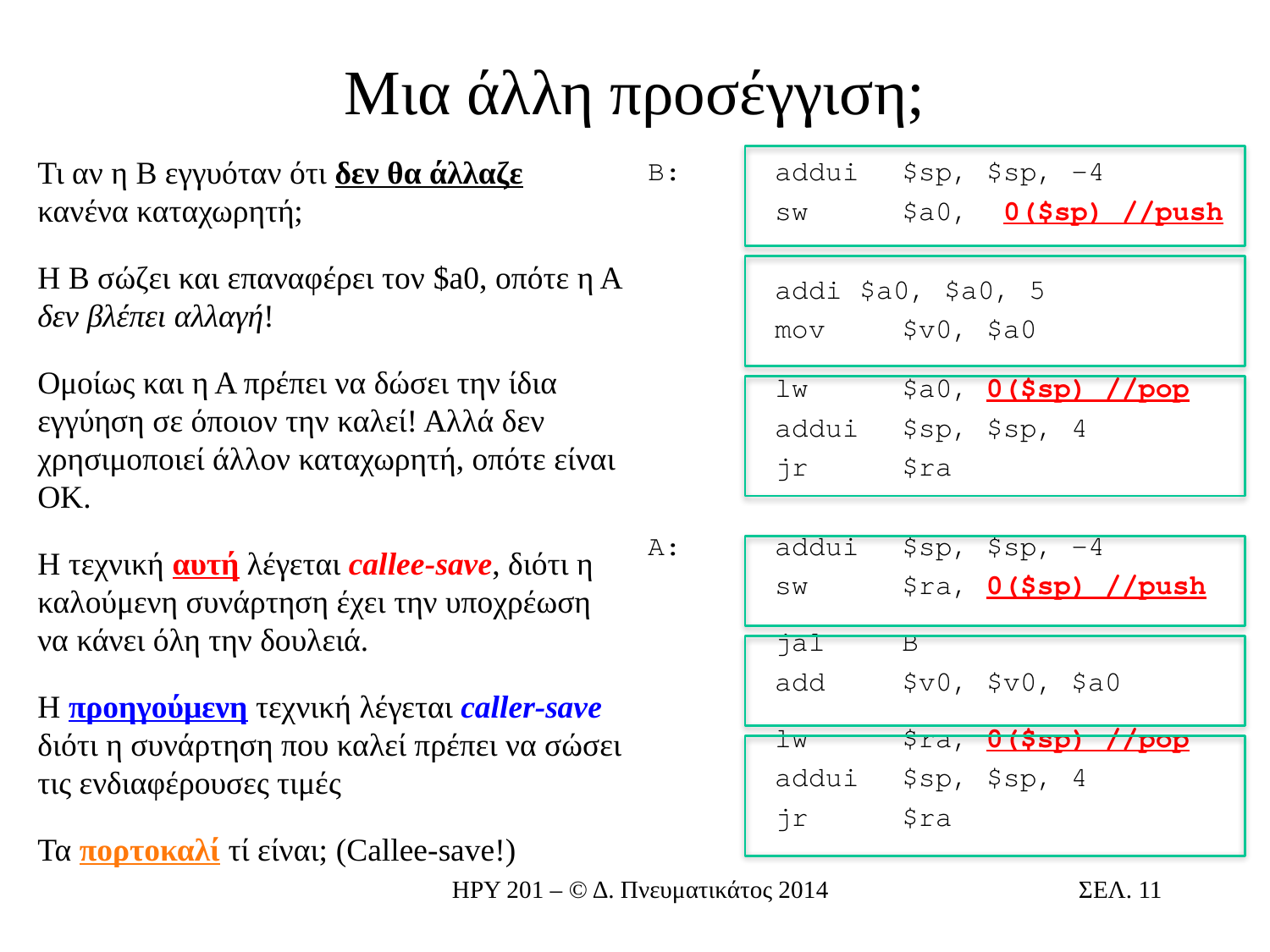

# Μια άλλη προσέγγιση;
Τι αν η Β εγγυόταν ότι δεν θα άλλαζε κανένα καταχωρητή;
Η Β σώζει και επαναφέρει τον $a0, οπότε η Α δεν βλέπει αλλαγή!
Ομοίως και η Α πρέπει να δώσει την ίδια εγγύηση σε όποιον την καλεί! Αλλά δεν χρησιμοποιεί άλλον καταχωρητή, οπότε είναι ΟΚ.
Η τεχνική αυτή λέγεται callee-save, διότι η καλούμενη συνάρτηση έχει την υποχρέωση να κάνει όλη την δουλειά.
Η προηγούμενη τεχνική λέγεται caller-save διότι η συνάρτηση που καλεί πρέπει να σώσει τις ενδιαφέρουσες τιμές
Τα πορτοκαλί τί είναι; (Callee-save!)
Β:	addui	$sp, $sp, -4
	sw	$a0,  0($sp) //push

	addi $a0, $a0, 5
	mov	$v0, $a0

	lw	$a0, 0($sp) //pop
	addui	$sp, $sp, 4
	jr	$ra

Α:	addui	$sp, $sp, -4
	sw	$ra, 0($sp) //push

	jal	Β
	add	$v0, $v0, $a0

	lw	$ra, 0($sp) //pop
	addui	$sp, $sp, 4
	jr	$ra

ΗΡΥ 201 – © Δ. Πνευματικάτος 2014
ΣΕΛ. 11